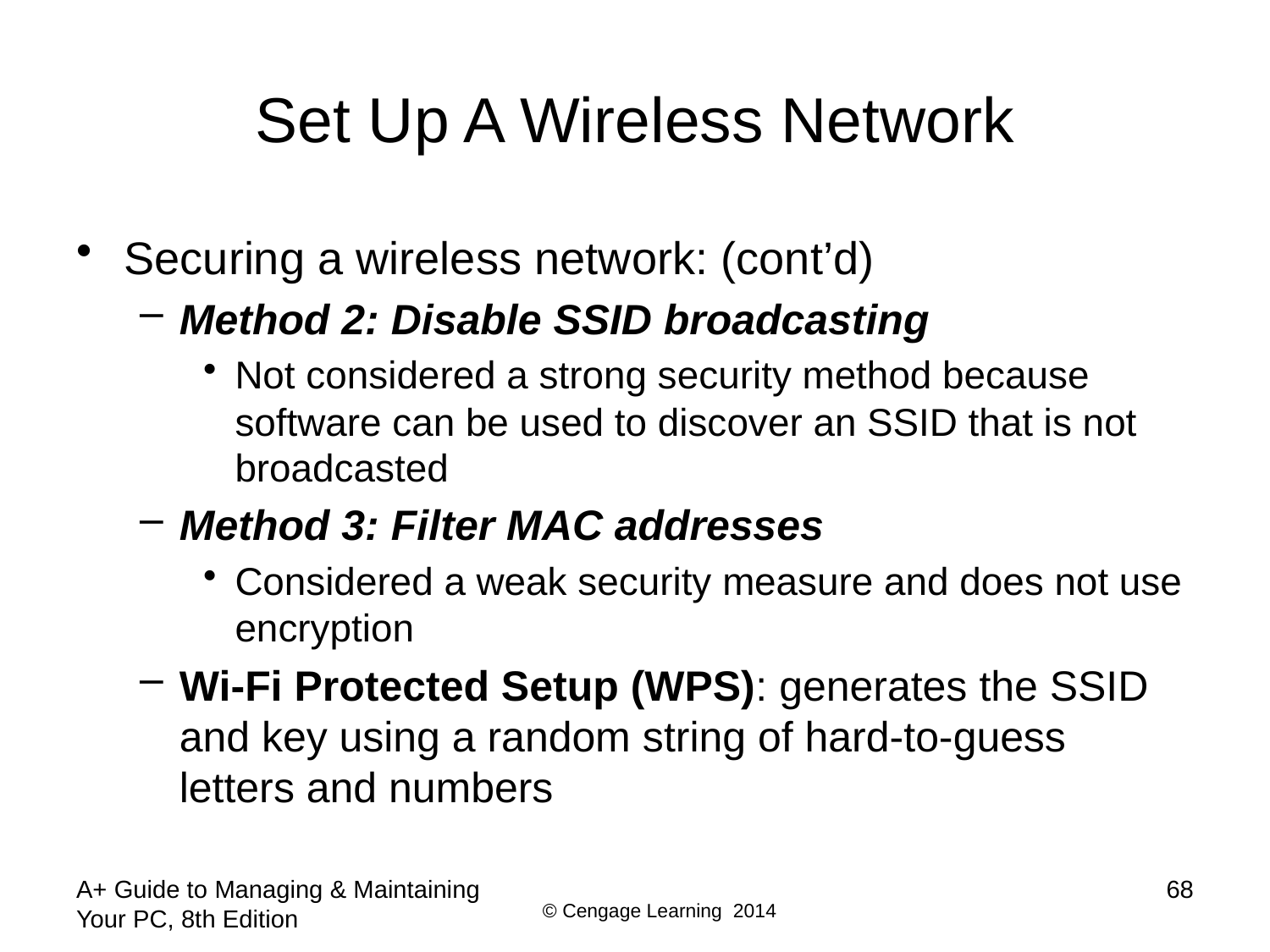

# Set Up A Wireless Network
Securing a wireless network: (cont’d)
Method 2: Disable SSID broadcasting
Not considered a strong security method because software can be used to discover an SSID that is not broadcasted
Method 3: Filter MAC addresses
Considered a weak security measure and does not use encryption
Wi-Fi Protected Setup (WPS): generates the SSID and key using a random string of hard-to-guess letters and numbers
A+ Guide to Managing & Maintaining Your PC, 8th Edition
68